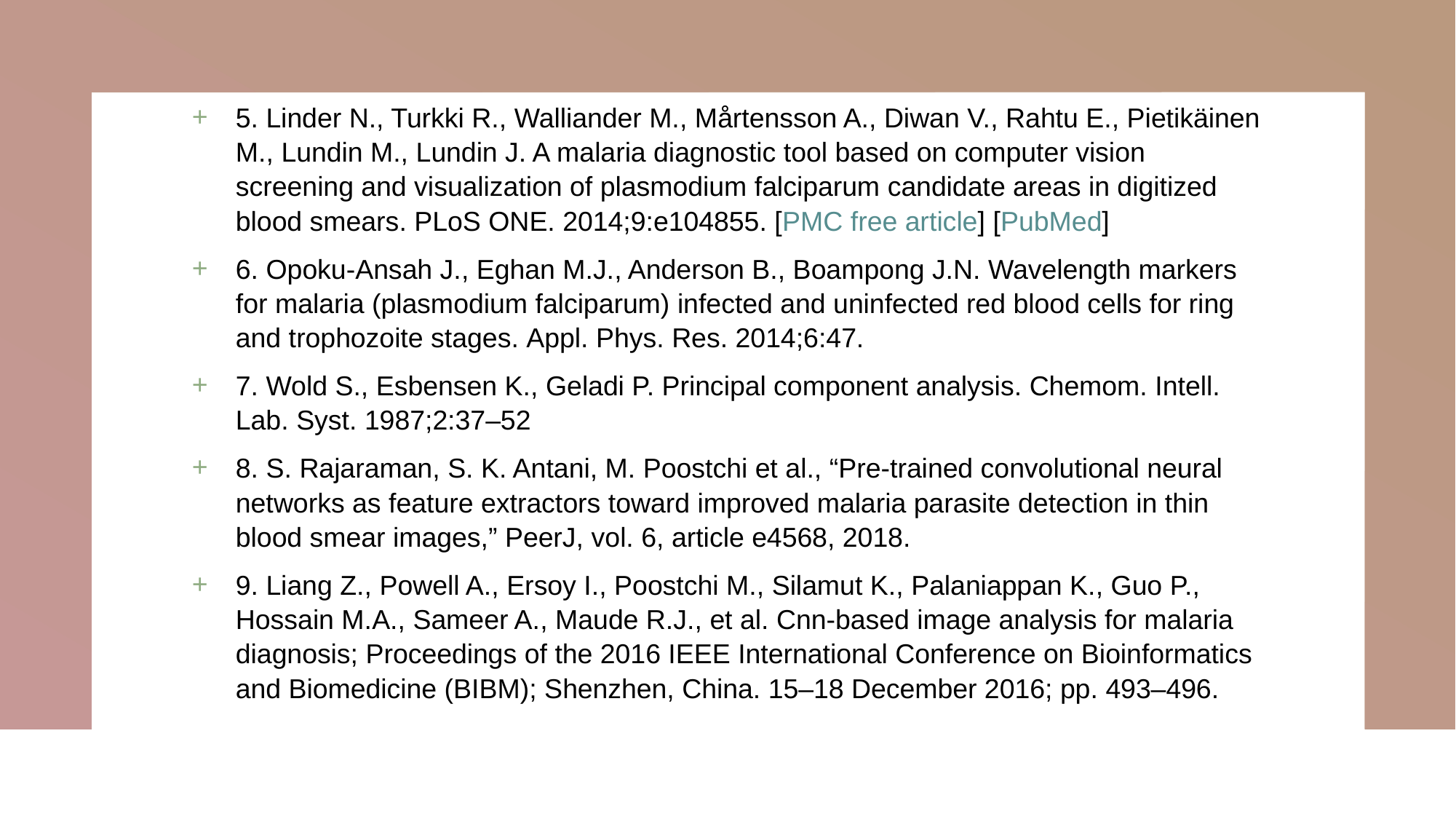

5. Linder N., Turkki R., Walliander M., Mårtensson A., Diwan V., Rahtu E., Pietikäinen M., Lundin M., Lundin J. A malaria diagnostic tool based on computer vision screening and visualization of plasmodium falciparum candidate areas in digitized blood smears. PLoS ONE. 2014;9:e104855. [PMC free article] [PubMed]
6. Opoku-Ansah J., Eghan M.J., Anderson B., Boampong J.N. Wavelength markers for malaria (plasmodium falciparum) infected and uninfected red blood cells for ring and trophozoite stages. Appl. Phys. Res. 2014;6:47.
7. Wold S., Esbensen K., Geladi P. Principal component analysis. Chemom. Intell. Lab. Syst. 1987;2:37–52
8. S. Rajaraman, S. K. Antani, M. Poostchi et al., “Pre-trained convolutional neural networks as feature extractors toward improved malaria parasite detection in thin blood smear images,” PeerJ, vol. 6, article e4568, 2018.
9. Liang Z., Powell A., Ersoy I., Poostchi M., Silamut K., Palaniappan K., Guo P., Hossain M.A., Sameer A., Maude R.J., et al. Cnn-based image analysis for malaria diagnosis; Proceedings of the 2016 IEEE International Conference on Bioinformatics and Biomedicine (BIBM); Shenzhen, China. 15–18 December 2016; pp. 493–496.